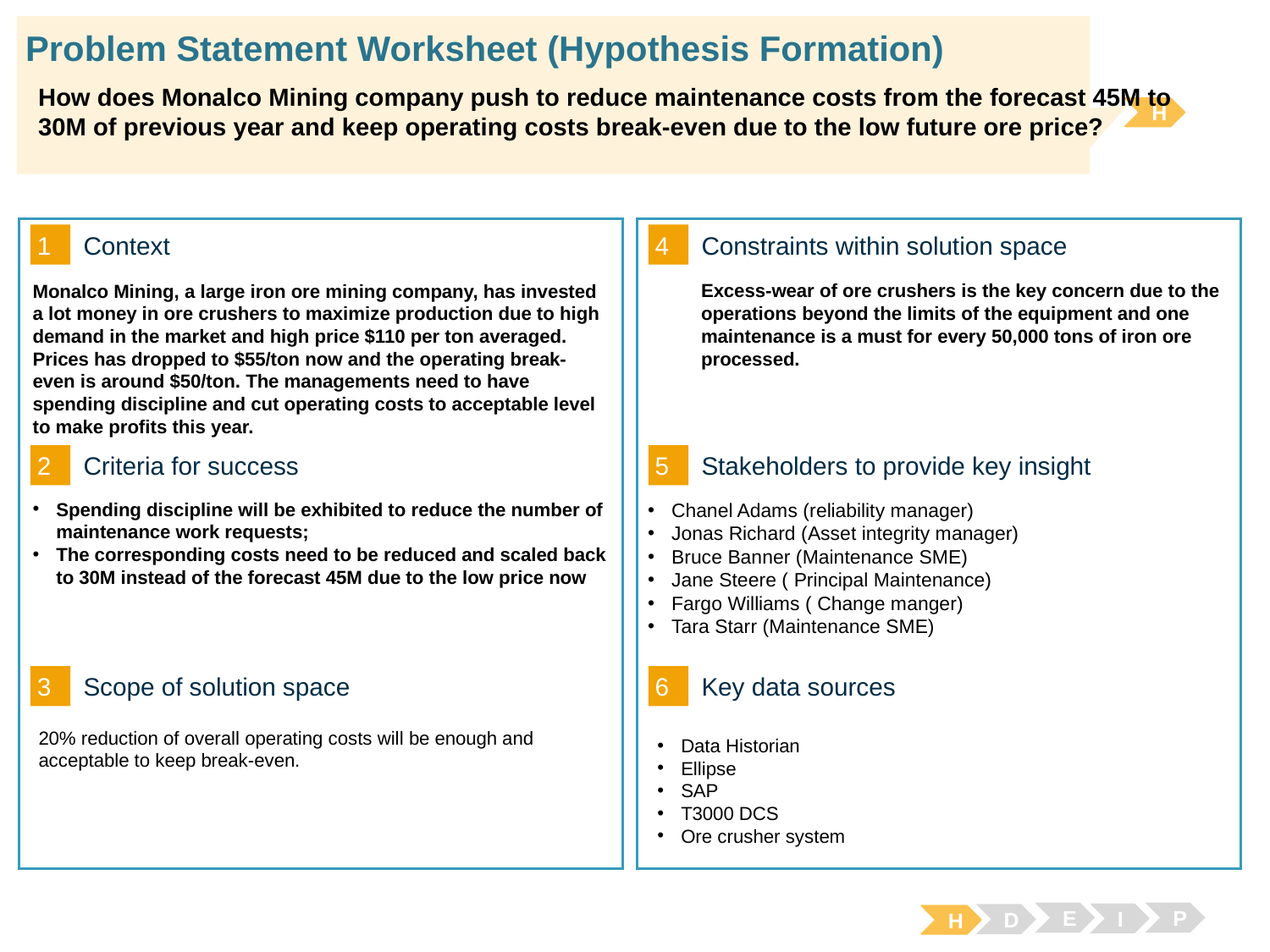

# Problem Statement Worksheet (Hypothesis Formation)
How does Monalco Mining company push to reduce maintenance costs from the forecast 45M to 30M of previous year and keep operating costs break-even due to the low future ore price?
H

1
4
Context
Constraints within solution space
Excess-wear of ore crushers is the key concern due to the operations beyond the limits of the equipment and one maintenance is a must for every 50,000 tons of iron ore processed.
Monalco Mining, a large iron ore mining company, has invested a lot money in ore crushers to maximize production due to high demand in the market and high price $110 per ton averaged. Prices has dropped to $55/ton now and the operating break-even is around $50/ton. The managements need to have spending discipline and cut operating costs to acceptable level to make profits this year.

2
5
Criteria for success
Stakeholders to provide key insight
Spending discipline will be exhibited to reduce the number of maintenance work requests;
The corresponding costs need to be reduced and scaled back to 30M instead of the forecast 45M due to the low price now
Chanel Adams (reliability manager)
Jonas Richard (Asset integrity manager)
Bruce Banner (Maintenance SME)
Jane Steere ( Principal Maintenance)
Fargo Williams ( Change manger)
Tara Starr (Maintenance SME)

3
6
Key data sources
Scope of solution space
20% reduction of overall operating costs will be enough and acceptable to keep break-even.
Data Historian
Ellipse
SAP
T3000 DCS
Ore crusher system

E
P
I
D
H